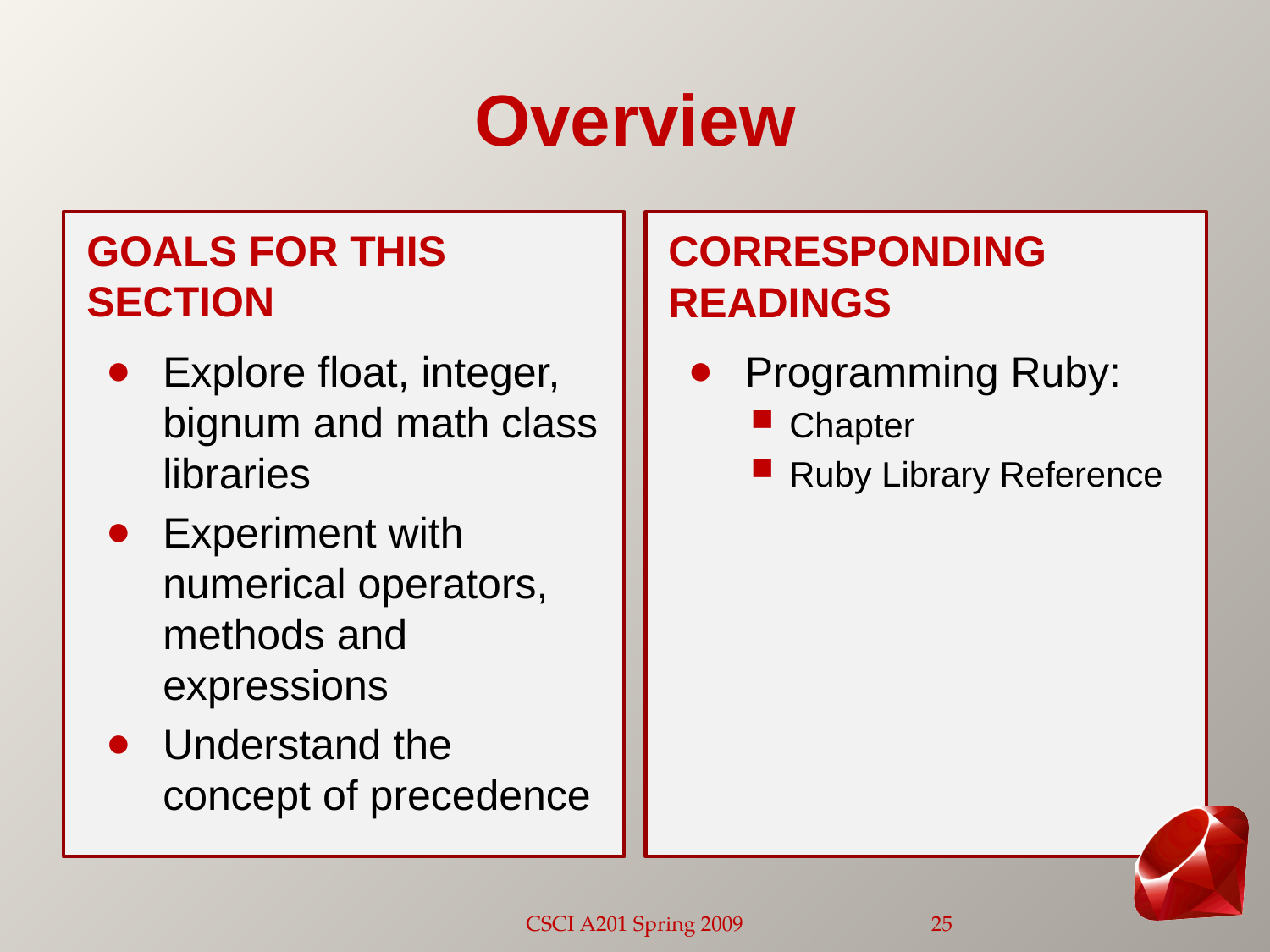

# Overview
Goals for this Section
Corresponding Readings
Explore float, integer, bignum and math class libraries
Experiment with numerical operators, methods and expressions
Understand the concept of precedence

Programming Ruby:
Chapter
Ruby Library Reference

CSCI A201 Spring 2009
25